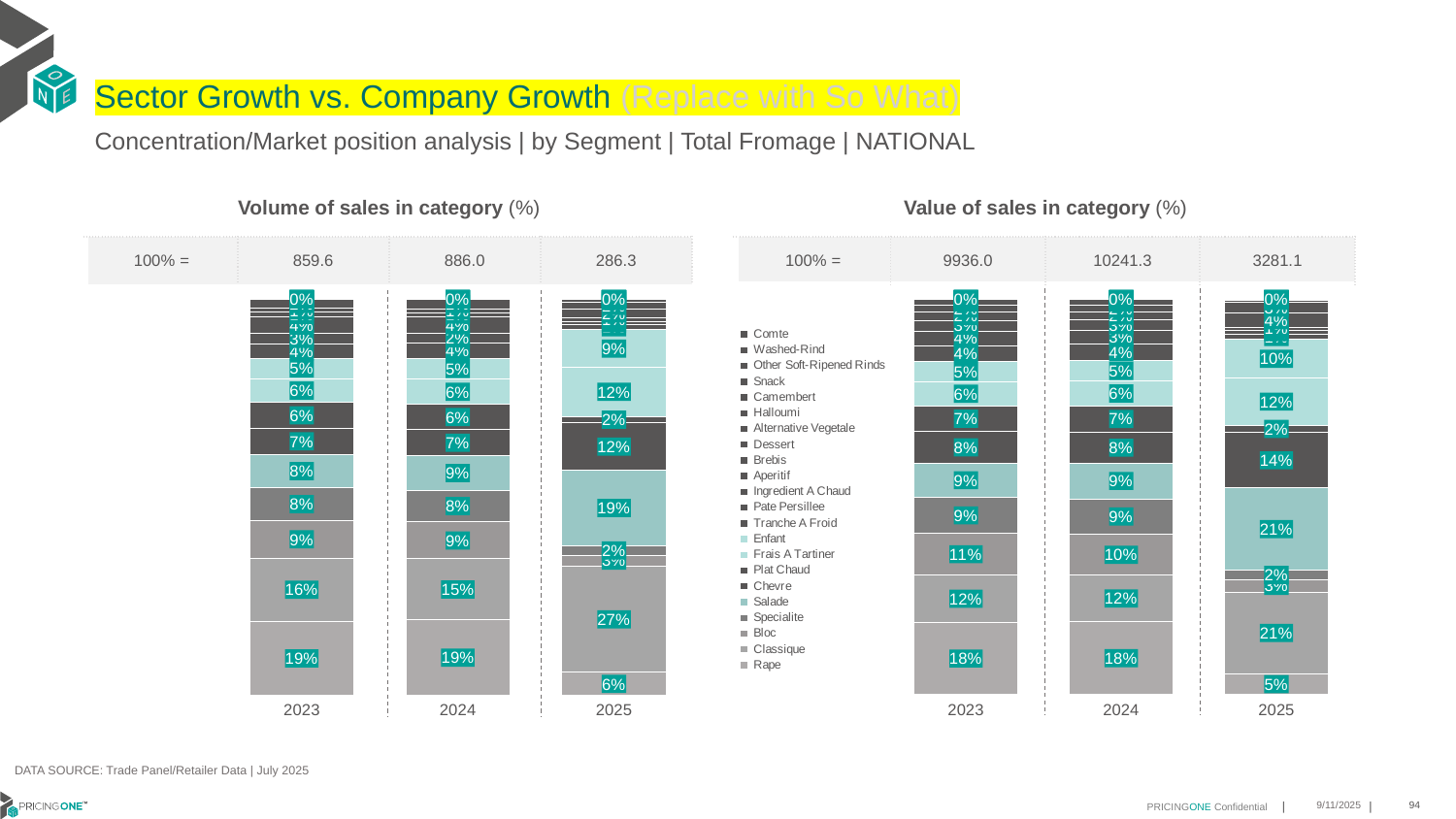

# Sector Growth vs. Company Growth (Replace with So What)
Concentration/Market position analysis | by Segment | Total Fromage | NATIONAL
| Volume of sales in category (%) |  |  |  |
| --- | --- | --- | --- |
| 100% = | 859.6 | 886.0 | 286.3 |
| Value of sales in category (%) |  |  |  |
| --- | --- | --- | --- |
| 100% = | 9936.0 | 10241.3 | 3281.1 |

### Chart

| Category | Rape | Classique | Bloc | Specialite | Salade | Chevre | Plat Chaud | Frais A Tartiner | Enfant | Tranche A Froid | Pate Persillee | Ingredient A Chaud | Aperitif | Brebis | Dessert | Alternative Vegetale | Halloumi | Camembert | Snack | Other Soft-Ripened Rinds | Washed-Rind | Comte |
|---|---|---|---|---|---|---|---|---|---|---|---|---|---|---|---|---|---|---|---|---|---|---|
| 2023 | 0.18674920776814183 | 0.15952422640106434 | 0.09472425519402274 | 0.08275738604048306 | 0.08391481303533599 | 0.06670283027616801 | 0.06425756708945965 | 0.06065974910420372 | 0.05093523500785846 | 0.03614593673771628 | 0.02642467891583585 | 0.04098729557711826 | 0.01251128473898506 | 0.009859709400224643 | 0.02310967633693977 | 0.000736148376442318 | 0.0 | 0.0 | 0.0 | 0.0 | 0.0 | 0.0 |
| 2024 | 0.1900613612073375 | 0.15410925976378748 | 0.0935150637088953 | 0.08018534379194811 | 0.08600827355652263 | 0.06661685804224331 | 0.06340092874484755 | 0.06357407387060747 | 0.05245068911476767 | 0.038215414276083784 | 0.024967794168037825 | 0.04129592284886506 | 0.011640970311325178 | 0.00959764180790025 | 0.023489365575964222 | 0.000871026795955328 | 1.0157654758684342e-08 | 2.257256613040965e-09 | 0.0 | 0.0 | 0.0 | 0.0 |
| 2025 | 0.05793618665493325 | 0.26787477610582666 | 0.027814449960003526 | 0.023542655512259415 | 0.190884221319553 | 0.11912051131747294 | 0.01677900745861625 | 0.12351910183282458 | 0.09486632377866282 | 0.01229602245870632 | 0.0075164743807794405 | 0.01108033808973327 | 0.020504272431921086 | 0.01727902059056711 | 0.007240041488371922 | 0.0017056306616168857 | 3.3906595820010094e-05 | 4.540906002473795e-08 | 5.515454290697017e-06 | 6.916149142229318e-07 | 6.427128495809063e-07 | 1.641712170125141e-07 |

### Chart

| Category | Rape | Classique | Bloc | Specialite | Salade | Chevre | Plat Chaud | Frais A Tartiner | Enfant | Tranche A Froid | Pate Persillee | Ingredient A Chaud | Aperitif | Brebis | Dessert | Alternative Vegetale | Halloumi | Camembert | Snack | Other Soft-Ripened Rinds | Washed-Rind | Comte |
|---|---|---|---|---|---|---|---|---|---|---|---|---|---|---|---|---|---|---|---|---|---|---|
| 2023 | 0.1827777945429225 | 0.11962536211145104 | 0.1054088557037256 | 0.09095815573100526 | 0.08660596356488333 | 0.07912729229298351 | 0.06591655735834456 | 0.05991447624552164 | 0.05139557042126948 | 0.04057304165452228 | 0.0366134779485269 | 0.02741903172090225 | 0.02105434381305031 | 0.016212783691060186 | 0.015338611833064902 | 0.0010586813667662189 | 0.0 | 0.0 | 0.0 | 0.0 | 0.0 | 0.0 |
| 2024 | 0.18446255643749485 | 0.11734091169173315 | 0.10367207729455426 | 0.08955914063956373 | 0.09013221556766511 | 0.07819725612137418 | 0.06682169767823125 | 0.0618104395529269 | 0.052557294663893694 | 0.041177901850618176 | 0.03475107363716077 | 0.027482963681809455 | 0.01962636554632165 | 0.015802996537927494 | 0.015354472387889843 | 0.0012506102493950399 | 2.265333649333577e-08 | 3.808103979483168e-09 | 0.0 | 0.0 | 0.0 | 0.0 |
| 2025 | 0.05326108234571973 | 0.20603818359549975 | 0.030990923450868468 | 0.024497788734129312 | 0.20743127145687323 | 0.14046721649950616 | 0.01821794122389694 | 0.11947439624124331 | 0.09727884120677839 | 0.01300910572028055 | 0.0107976911167218 | 0.007471719910233177 | 0.035135123260228766 | 0.0286476684324595 | 0.004757238308658389 | 0.0024500830138509573 | 6.126057110207108e-05 | 7.31473144866246e-08 | 9.307690987945953e-06 | 1.5446274575758894e-06 | 1.3376815136741475e-06 | 2.0176467579227287e-07 |
DATA SOURCE: Trade Panel/Retailer Data | July 2025

9/11/2025
94